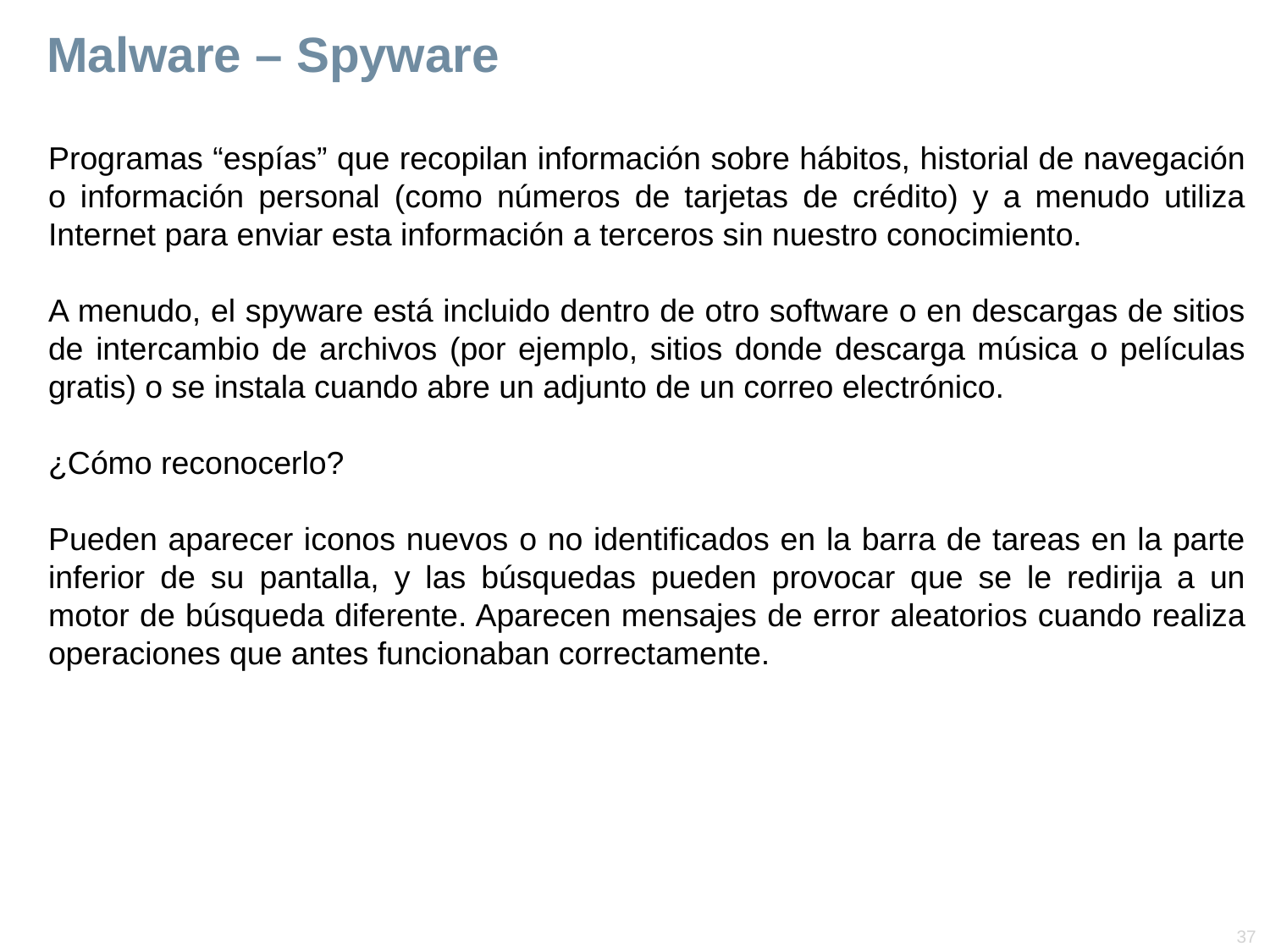

# Malware – Spyware

Programas “espías” que recopilan información sobre hábitos, historial de navegación o información personal (como números de tarjetas de crédito) y a menudo utiliza Internet para enviar esta información a terceros sin nuestro conocimiento.

A menudo, el spyware está incluido dentro de otro software o en descargas de sitios de intercambio de archivos (por ejemplo, sitios donde descarga música o películas gratis) o se instala cuando abre un adjunto de un correo electrónico.

¿Cómo reconocerlo?

Pueden aparecer iconos nuevos o no identificados en la barra de tareas en la parte inferior de su pantalla, y las búsquedas pueden provocar que se le redirija a un motor de búsqueda diferente. Aparecen mensajes de error aleatorios cuando realiza operaciones que antes funcionaban correctamente.